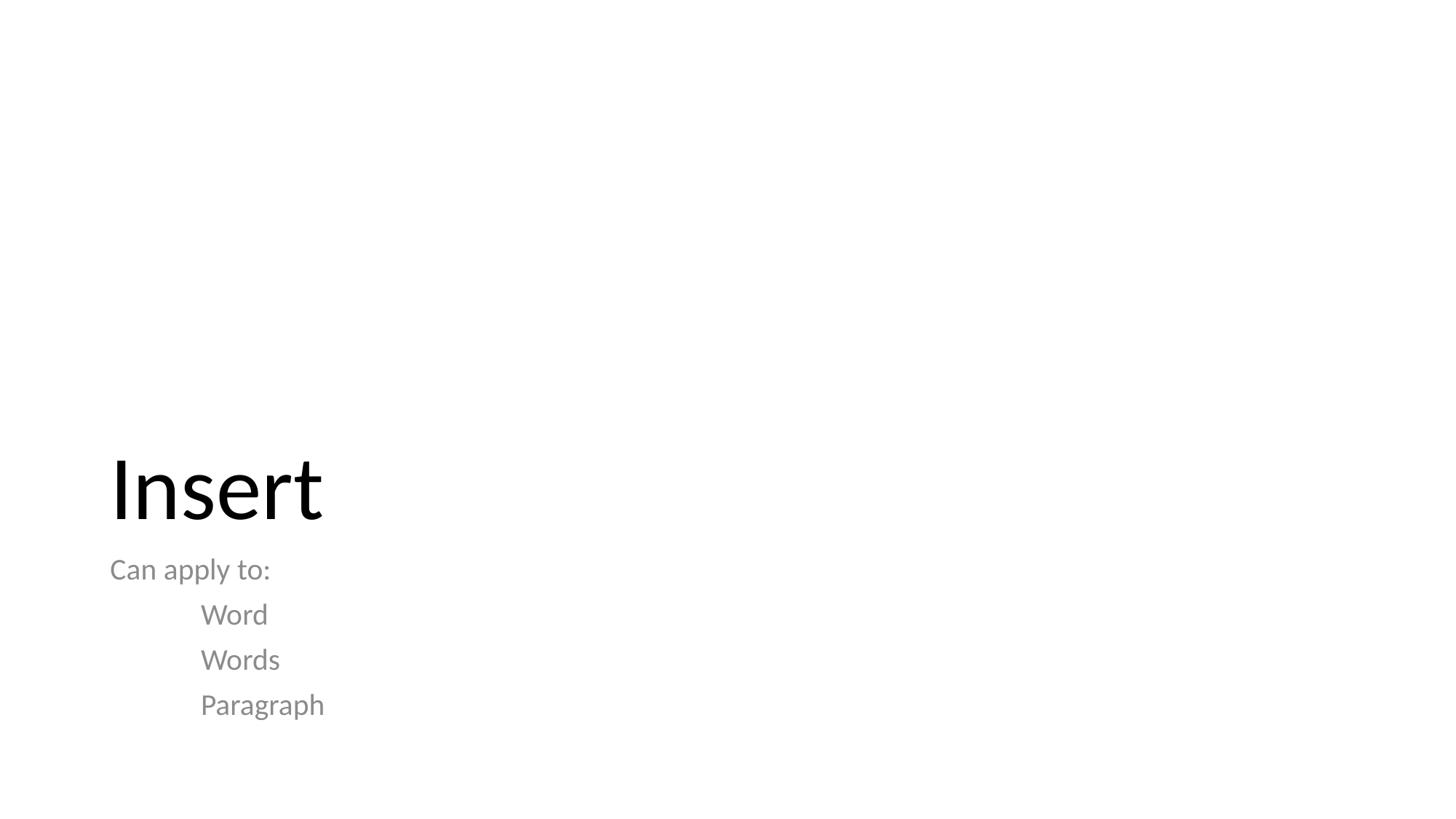

# Insert
Can apply to:
	Word
	Words
	Paragraph